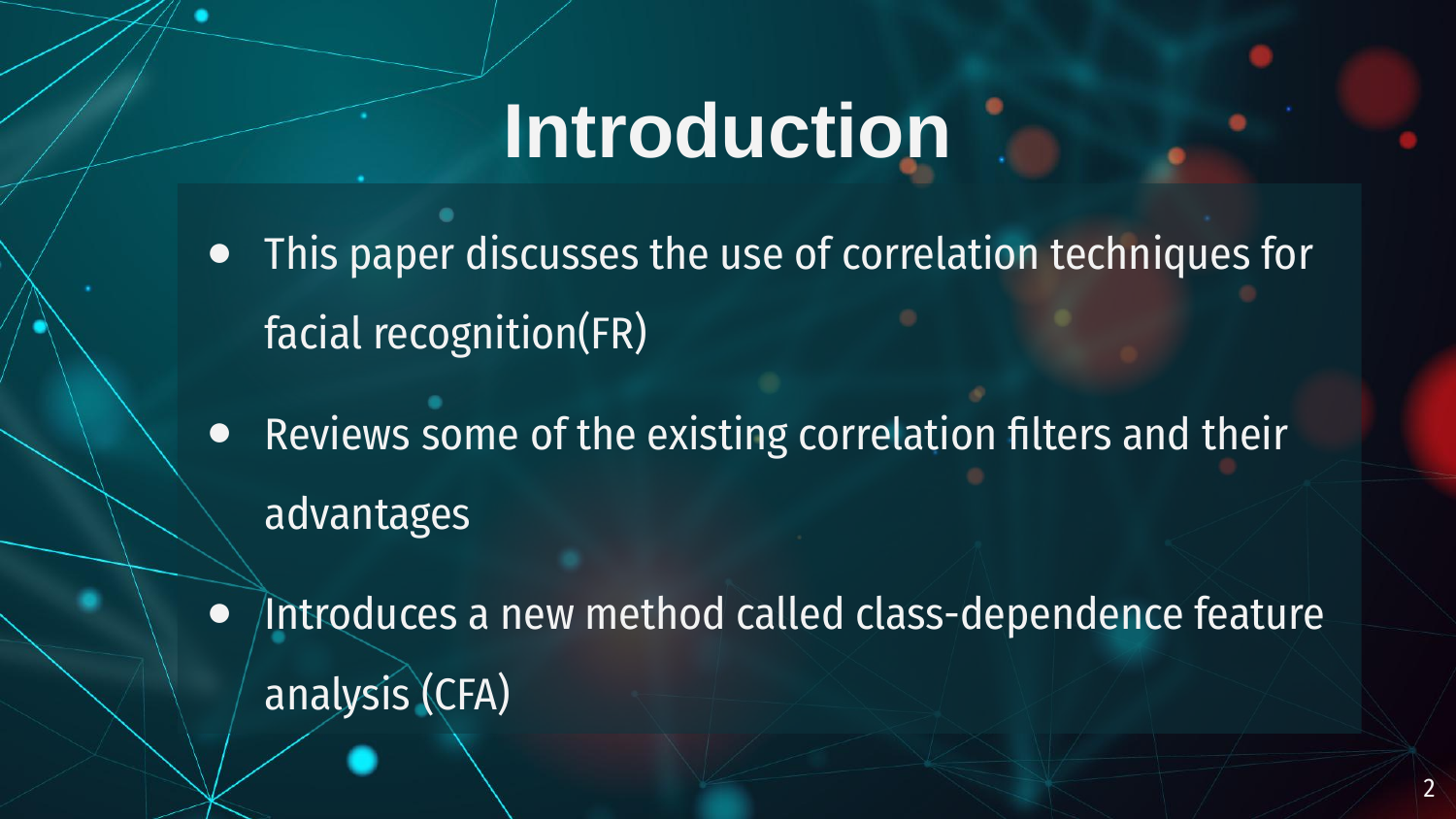

# Introduction

This paper discusses the use of correlation techniques for facial recognition(FR)
Reviews some of the existing correlation filters and their advantages
Introduces a new method called class-dependence feature analysis (CFA)
2